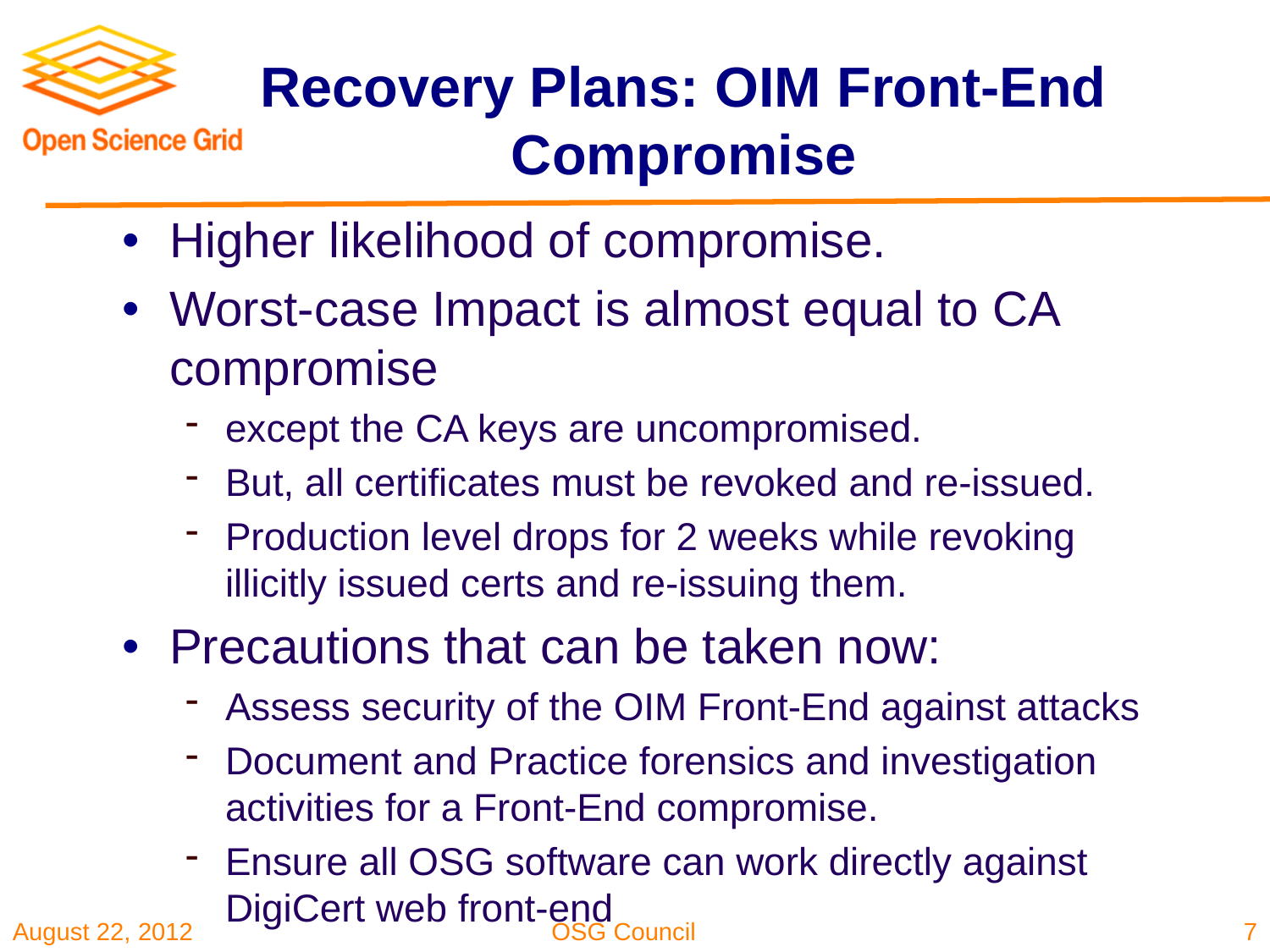

# Recovery Plans: OIM Front-End Compromise
Higher likelihood of compromise.
Worst-case Impact is almost equal to CA compromise
except the CA keys are uncompromised.
But, all certificates must be revoked and re-issued.
Production level drops for 2 weeks while revoking illicitly issued certs and re-issuing them.
Precautions that can be taken now:
Assess security of the OIM Front-End against attacks
Document and Practice forensics and investigation activities for a Front-End compromise.
Ensure all OSG software can work directly against DigiCert web front-end

7